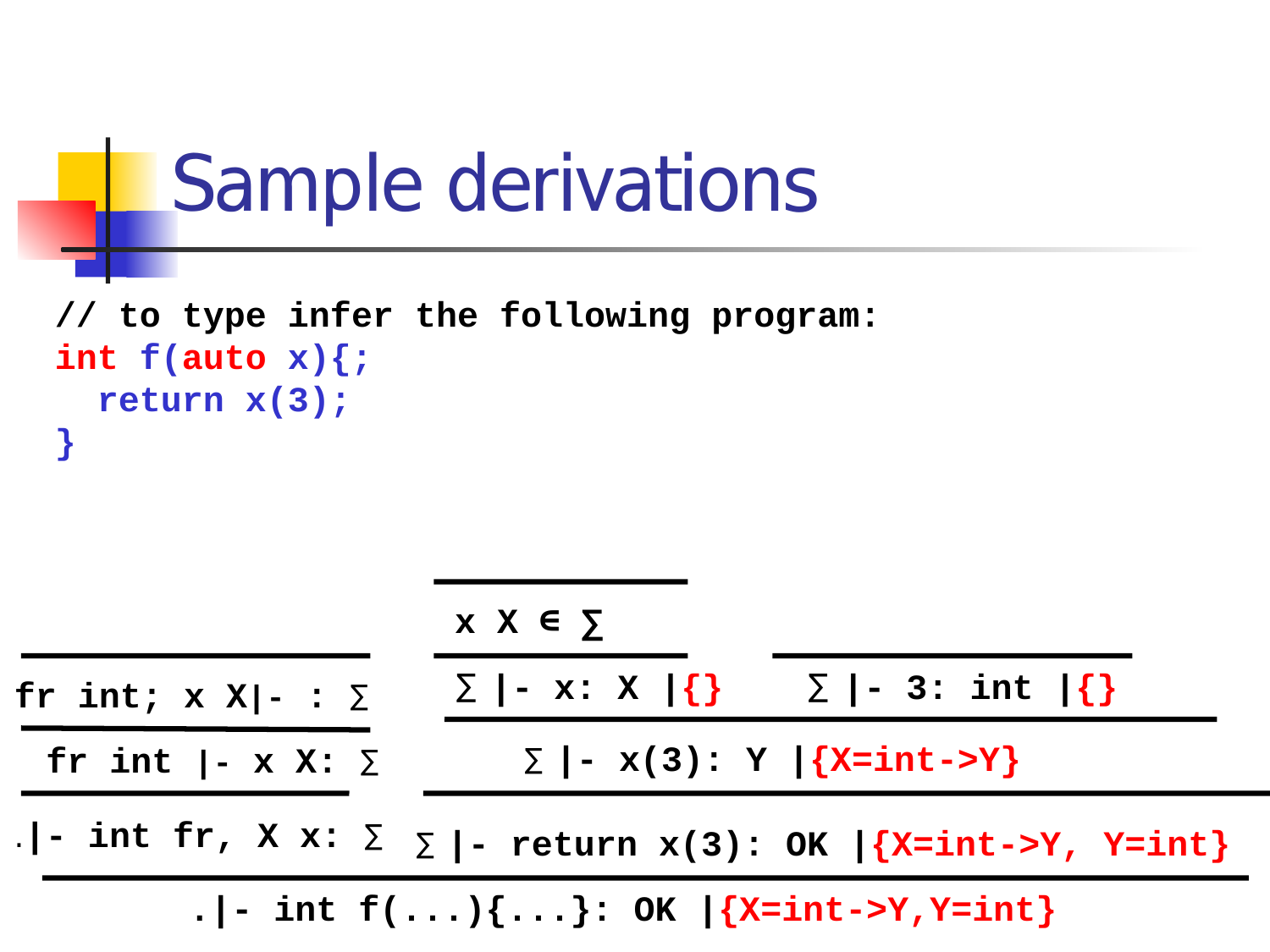

# Sample derivations
// to type infer the following program:
int f(auto x){;
  return x(3);
}

x X ∈ ∑

∑ |- x: X |{}
∑ |- 3: int |{}
fr int; x X|- : ∑

∑ |- x(3): Y |{X=int->Y}
fr int |- x X: ∑

.|- int fr, X x: ∑
∑ |- return x(3): OK |{X=int->Y, Y=int}

  .|- int f(...){...}: OK |{X=int->Y,Y=int}